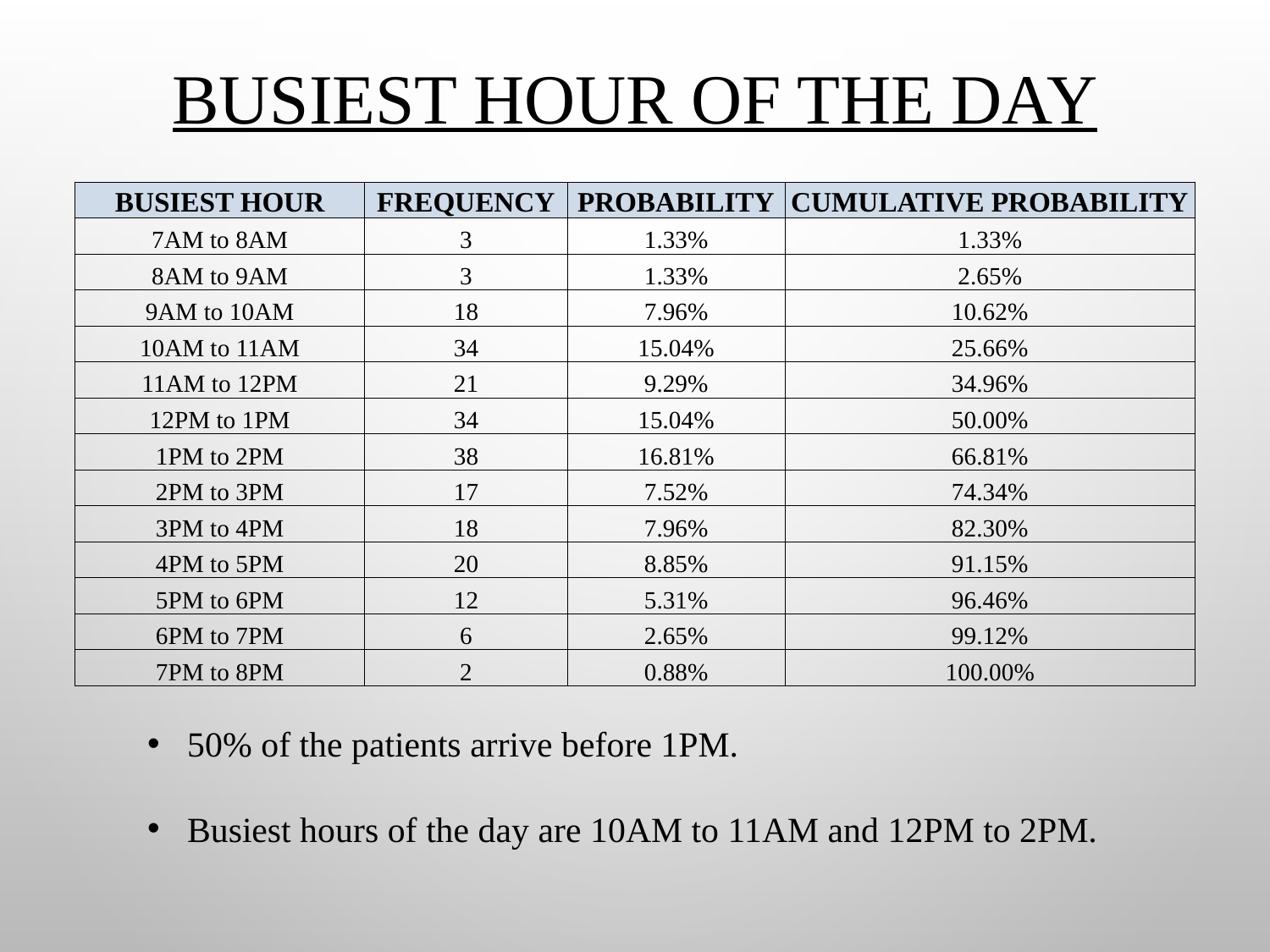

BUSIEST HOUR OF THE DAY
| BUSIEST HOUR | FREQUENCY | PROBABILITY | CUMULATIVE PROBABILITY |
| --- | --- | --- | --- |
| 7AM to 8AM | 3 | 1.33% | 1.33% |
| 8AM to 9AM | 3 | 1.33% | 2.65% |
| 9AM to 10AM | 18 | 7.96% | 10.62% |
| 10AM to 11AM | 34 | 15.04% | 25.66% |
| 11AM to 12PM | 21 | 9.29% | 34.96% |
| 12PM to 1PM | 34 | 15.04% | 50.00% |
| 1PM to 2PM | 38 | 16.81% | 66.81% |
| 2PM to 3PM | 17 | 7.52% | 74.34% |
| 3PM to 4PM | 18 | 7.96% | 82.30% |
| 4PM to 5PM | 20 | 8.85% | 91.15% |
| 5PM to 6PM | 12 | 5.31% | 96.46% |
| 6PM to 7PM | 6 | 2.65% | 99.12% |
| 7PM to 8PM | 2 | 0.88% | 100.00% |
50% of the patients arrive before 1PM.

Busiest hours of the day are 10AM to 11AM and 12PM to 2PM.